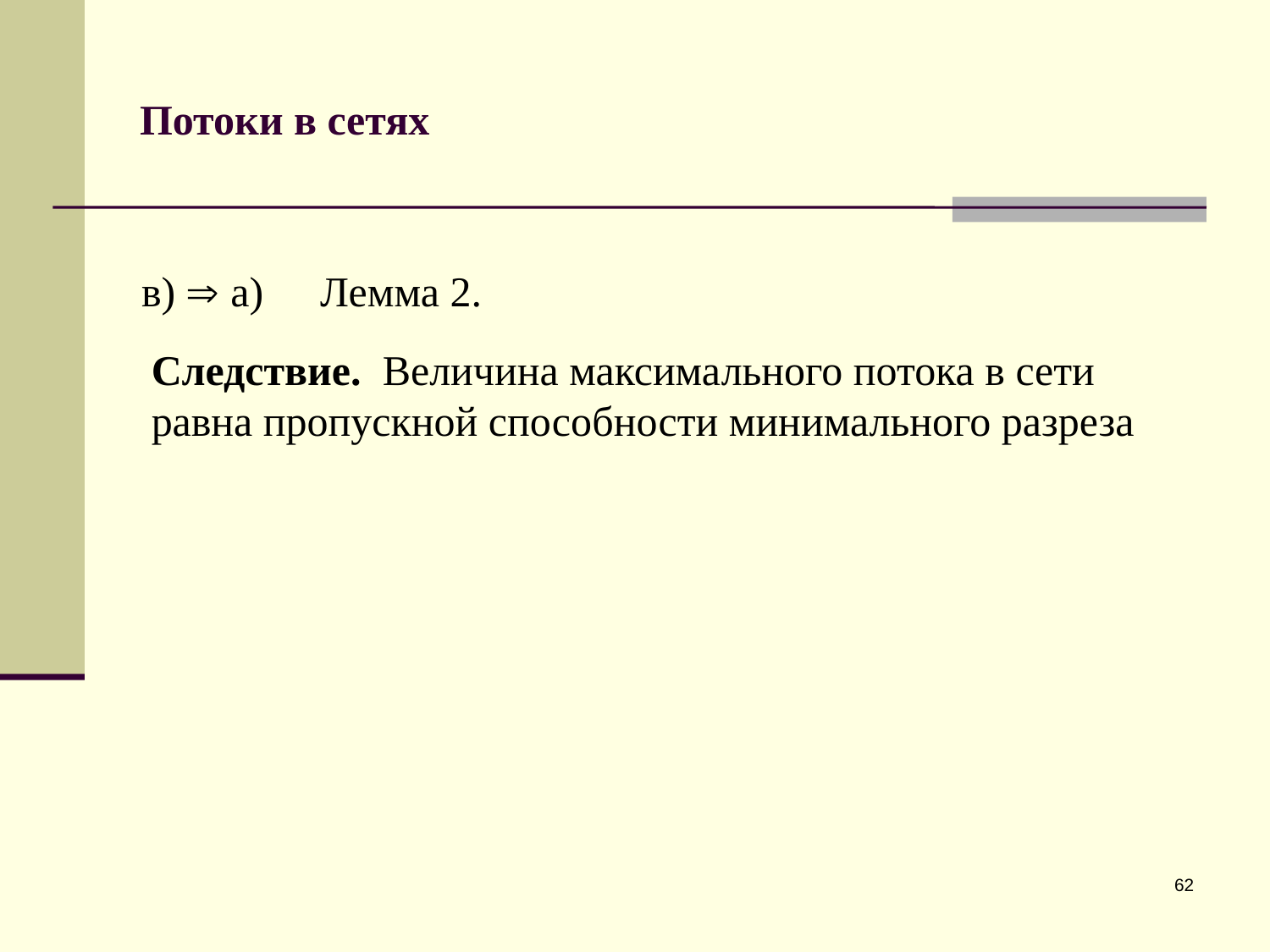

# Потоки в сетях
в) ⇒ а)
Лемма 2.
Следствие.  Величина максимального потока в сети равна пропускной способности минимального разреза
62